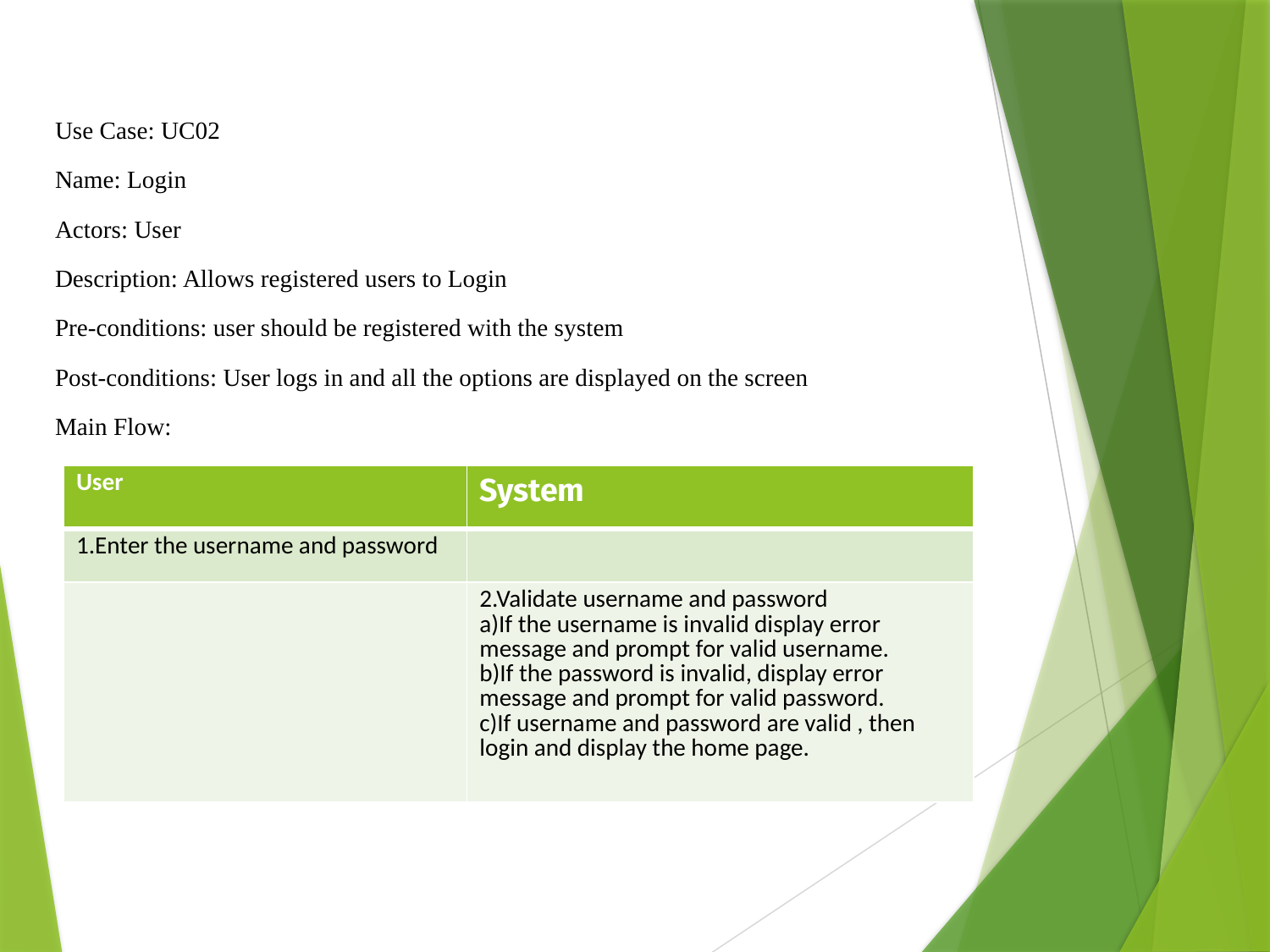

Use Case: UC02
Name: Login
Actors: User
Description: Allows registered users to Login
Pre-conditions: user should be registered with the system
Post-conditions: User logs in and all the options are displayed on the screen
Main Flow:

| User | System |
| --- | --- |
| 1.Enter the username and password |  |
|  | 2.Validate username and password a)If the username is invalid display error message and prompt for valid username. b)If the password is invalid, display error message and prompt for valid password. c)If username and password are valid , then login and display the home page. |